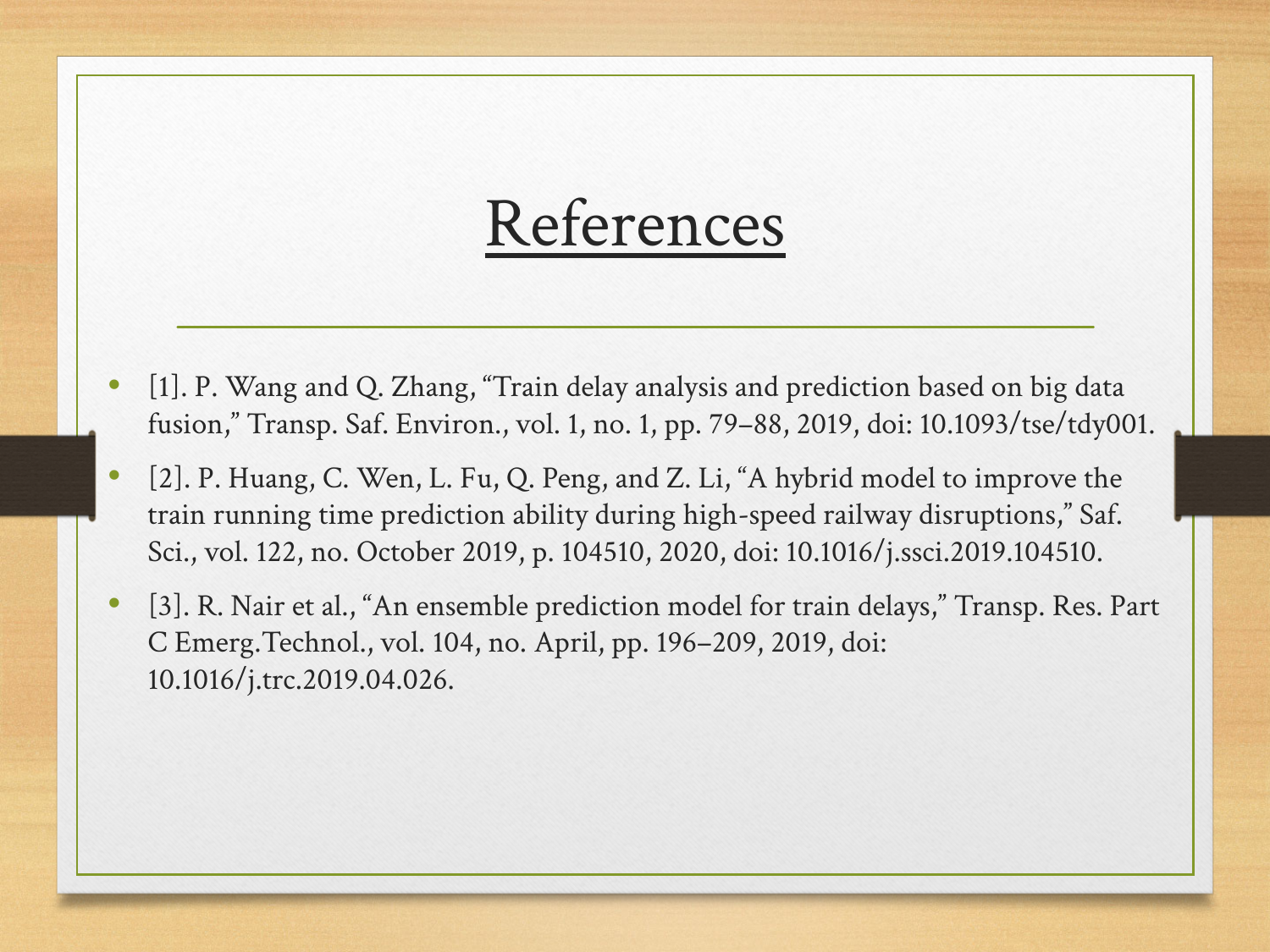

# References
[1]. P. Wang and Q. Zhang, “Train delay analysis and prediction based on big data fusion,” Transp. Saf. Environ., vol. 1, no. 1, pp. 79–88, 2019, doi: 10.1093/tse/tdy001.
[2]. P. Huang, C. Wen, L. Fu, Q. Peng, and Z. Li, “A hybrid model to improve the train running time prediction ability during high-speed railway disruptions,” Saf. Sci., vol. 122, no. October 2019, p. 104510, 2020, doi: 10.1016/j.ssci.2019.104510.
[3]. R. Nair et al., “An ensemble prediction model for train delays,” Transp. Res. Part C Emerg.Technol., vol. 104, no. April, pp. 196–209, 2019, doi: 10.1016/j.trc.2019.04.026.